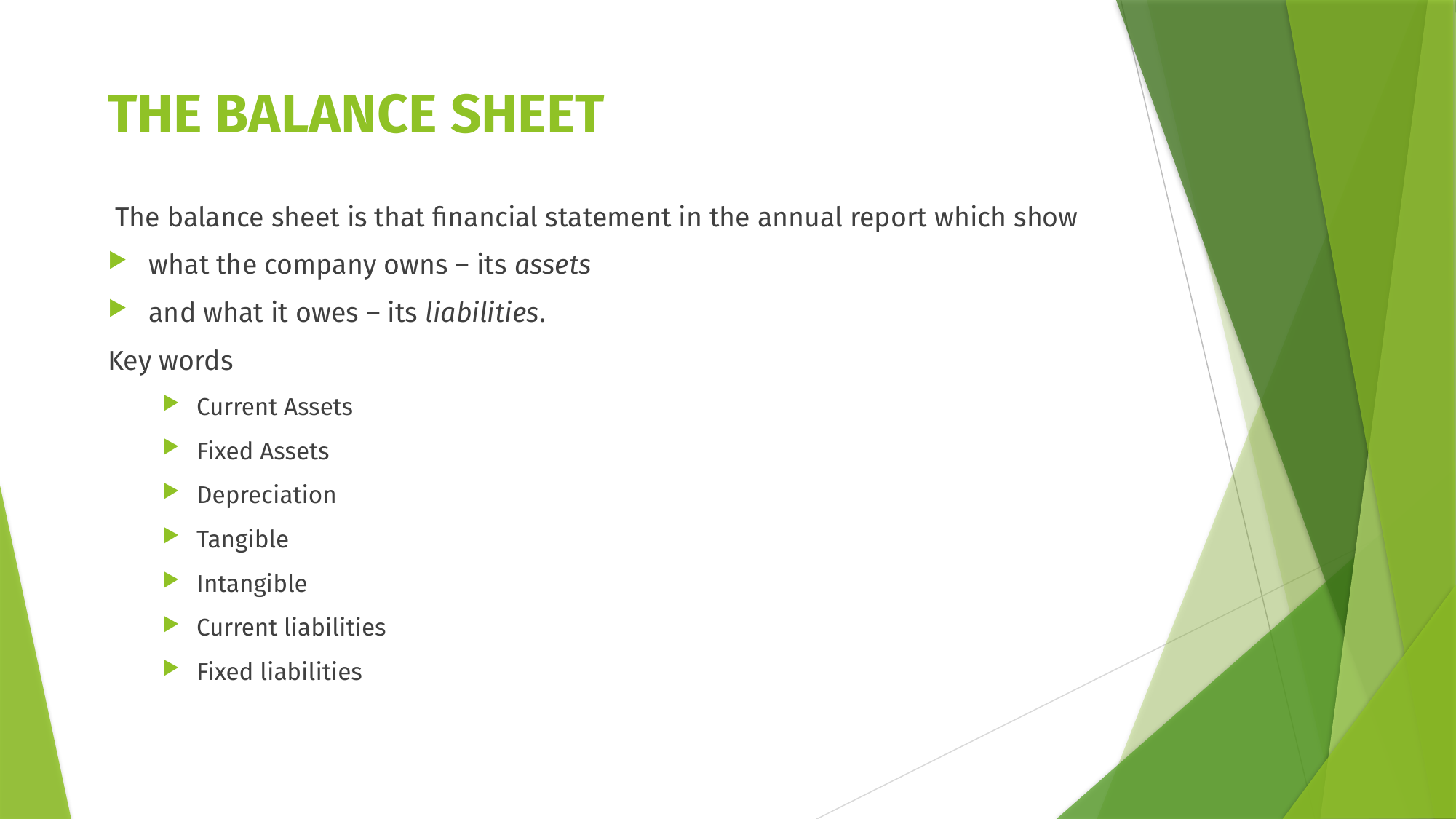

# THE BALANCE SHEET
 The balance sheet is that financial statement in the annual report which show
what the company owns – its assets
and what it owes – its liabilities.
Key words
Current Assets
Fixed Assets
Depreciation
Tangible
Intangible
Current liabilities
Fixed liabilities